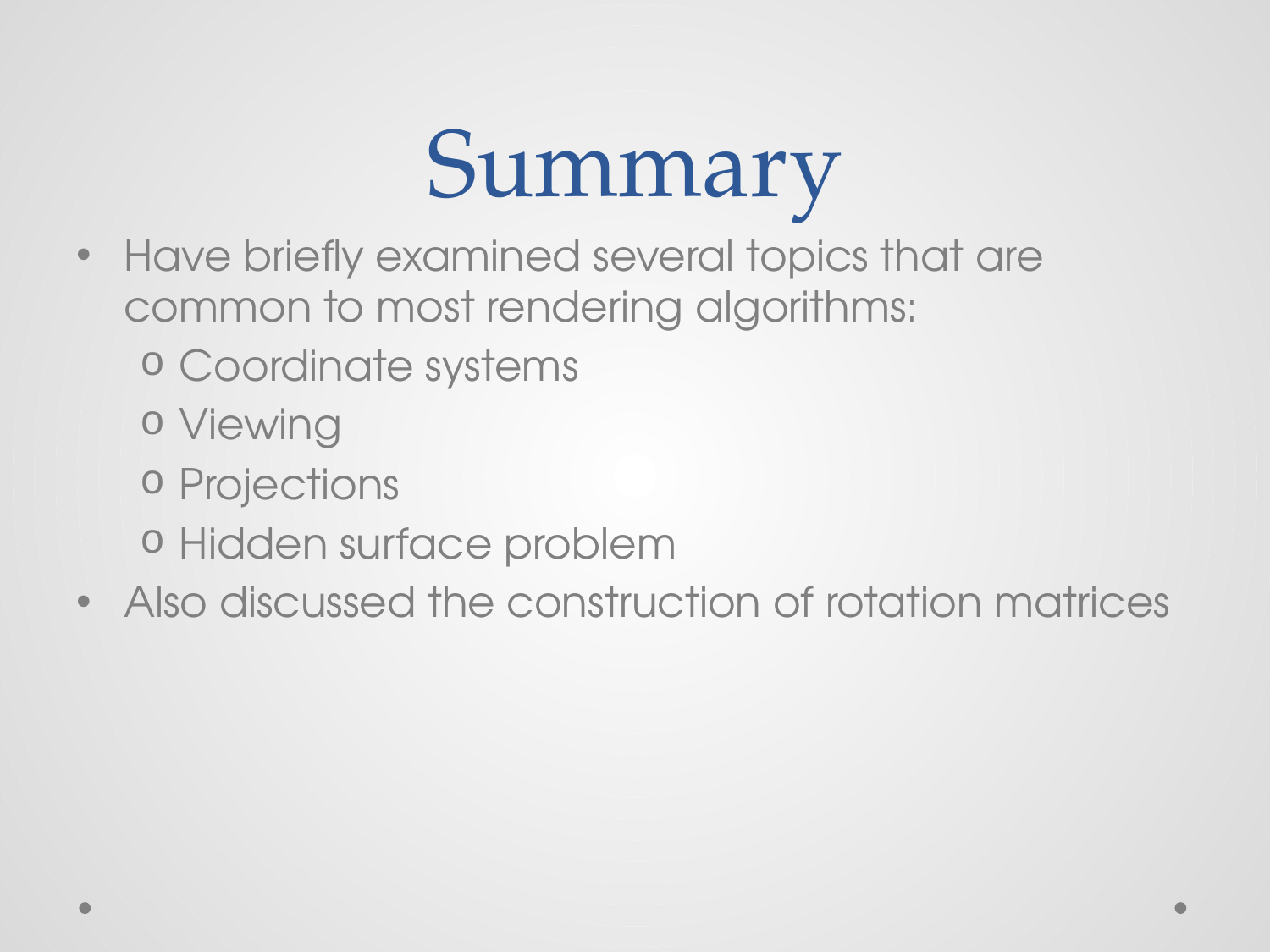

# Summary
Have briefly examined several topics that are common to most rendering algorithms:
Coordinate systems
Viewing
Projections
Hidden surface problem
Also discussed the construction of rotation matrices